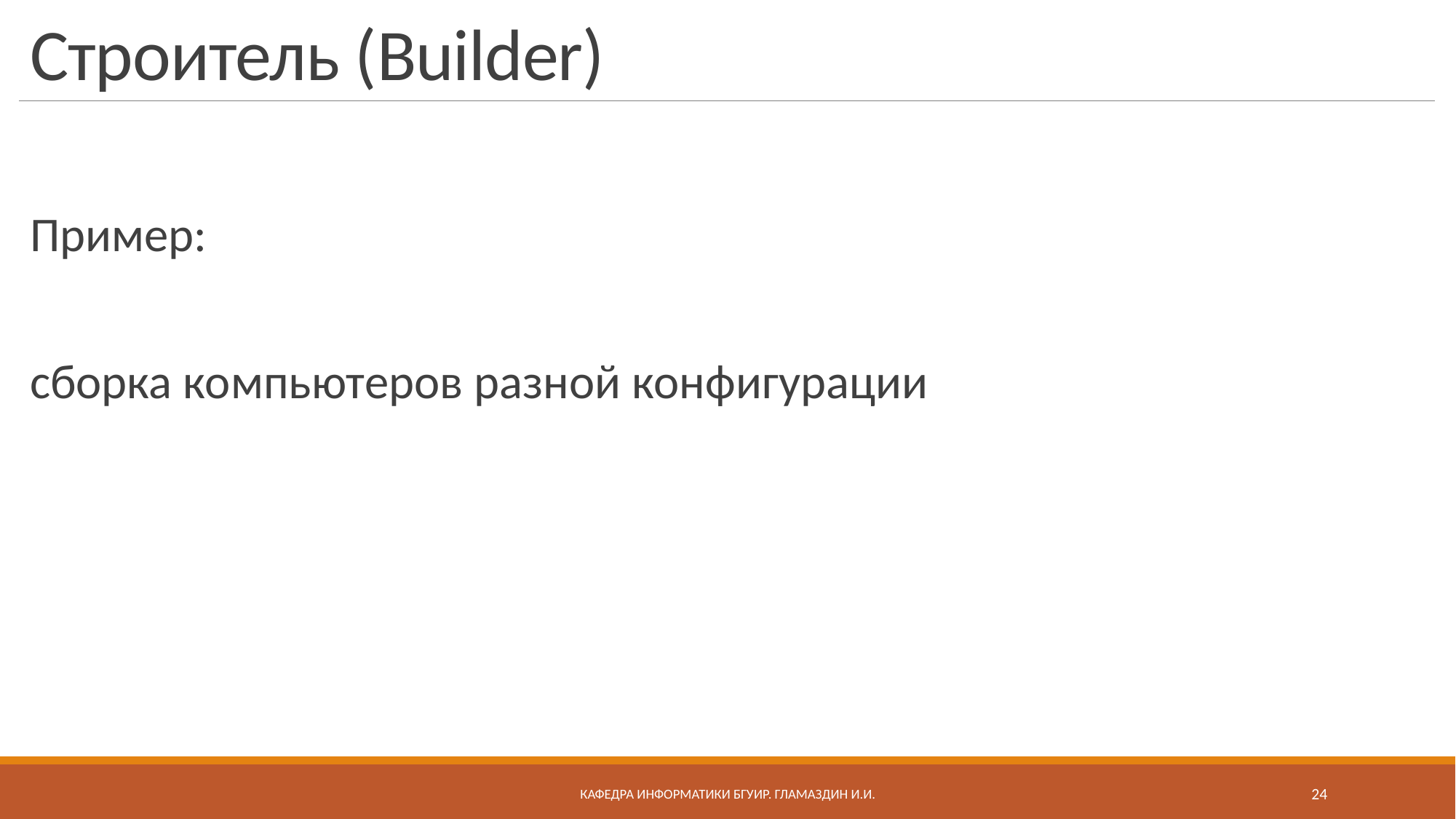

# Строитель (Builder)

Пример:

сборка компьютеров разной конфигурации
Кафедра информатики бгуир. Гламаздин И.и.
24